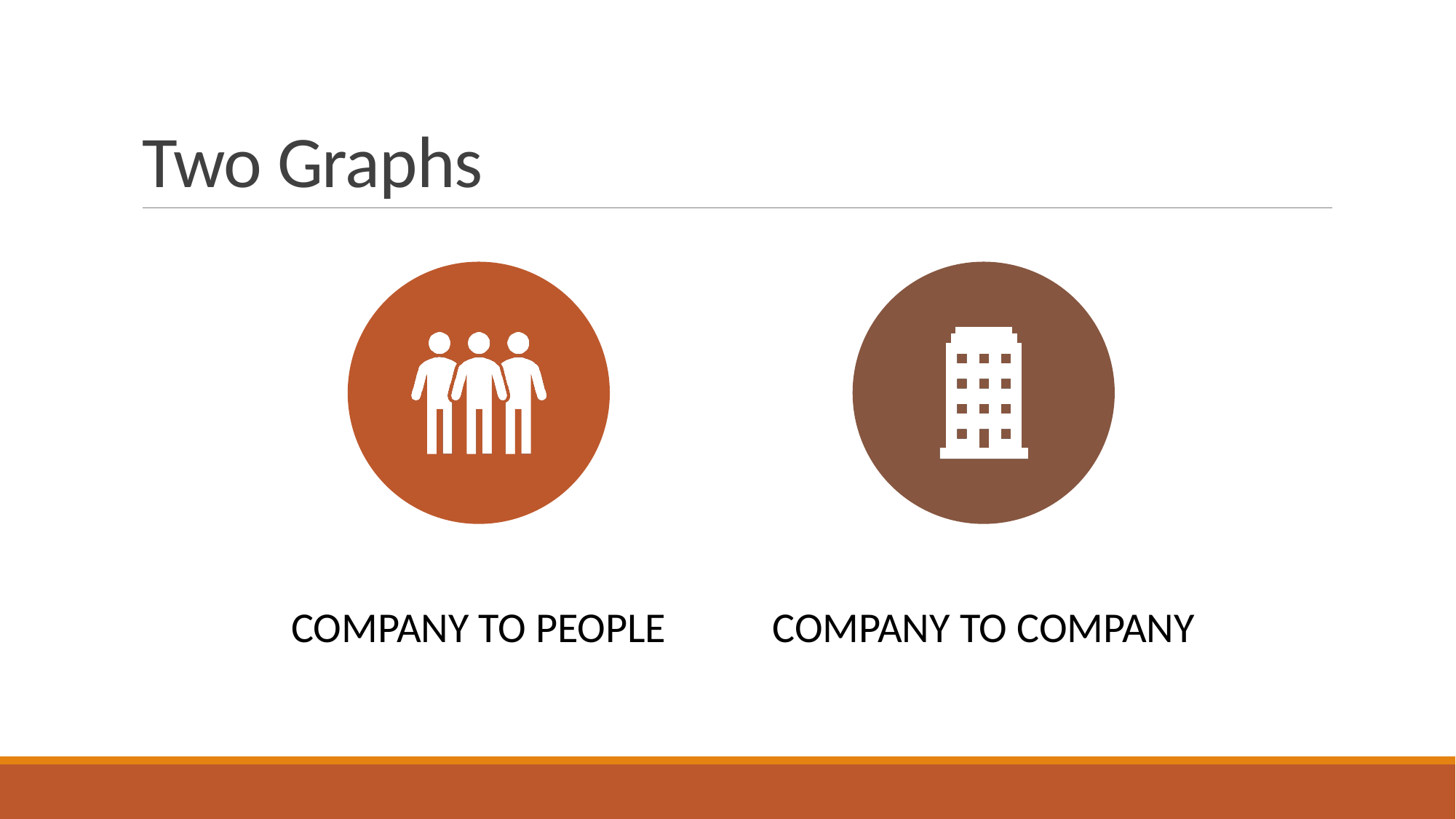

# Two Graphs
Company to People
Company to Company